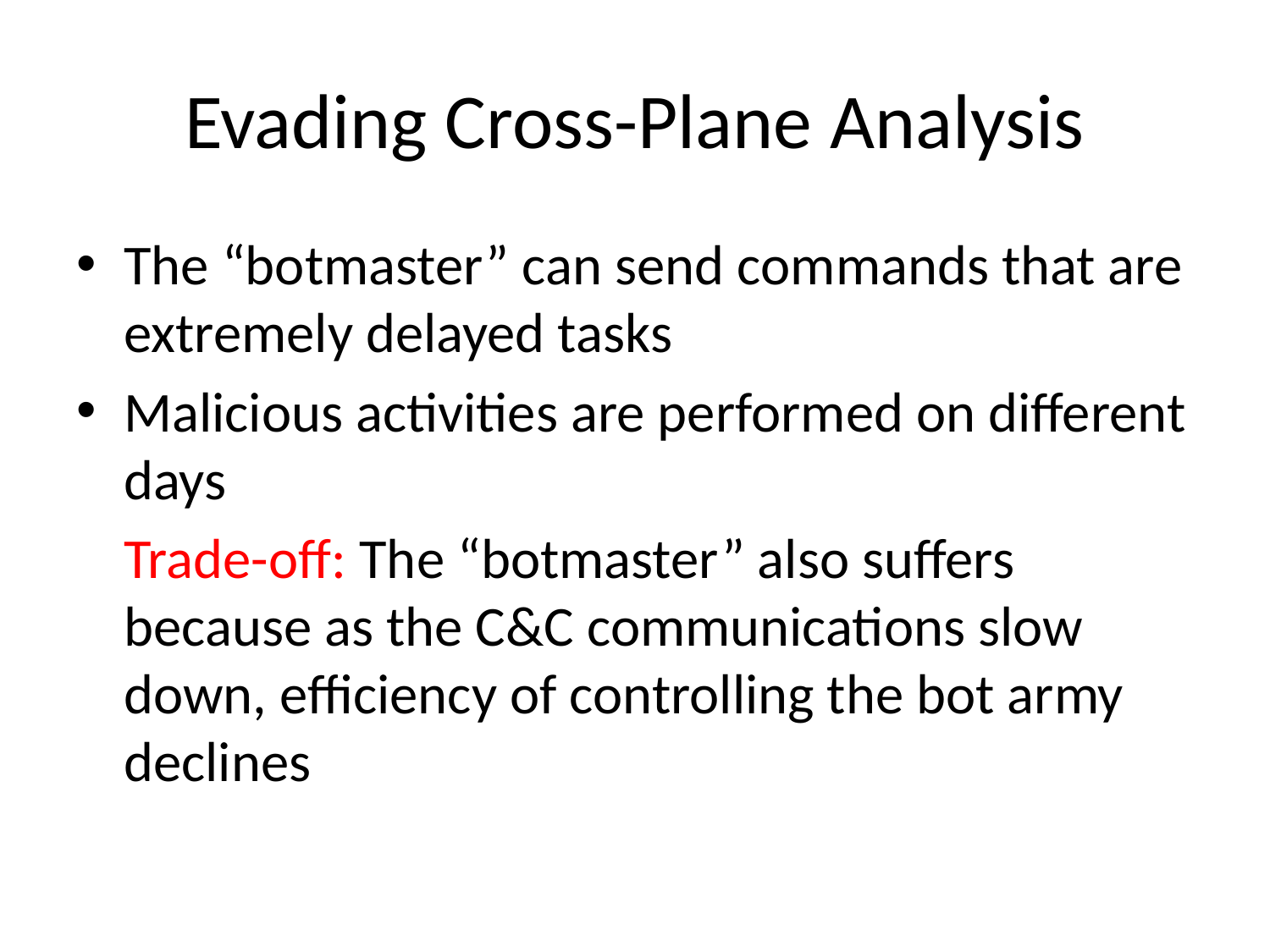

# Evading Cross-Plane Analysis
The “botmaster” can send commands that are extremely delayed tasks
Malicious activities are performed on different days
	Trade-off: The “botmaster” also suffers because as the C&C communications slow down, efficiency of controlling the bot army declines